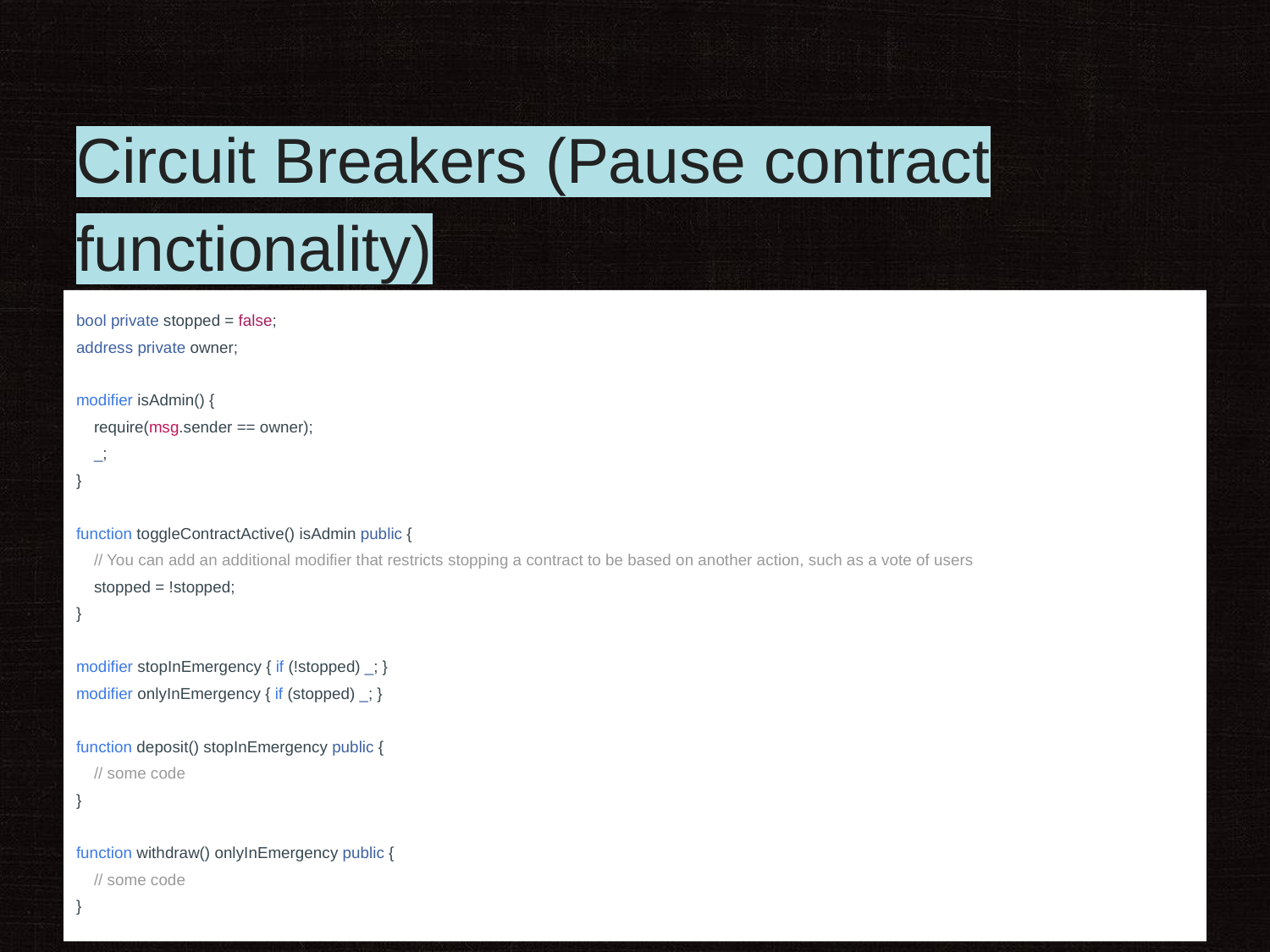

# Circuit Breakers (Pause contract functionality)
bool private stopped = false;
address private owner;
modifier isAdmin() {
    require(msg.sender == owner);
    _;
}
function toggleContractActive() isAdmin public {
    // You can add an additional modifier that restricts stopping a contract to be based on another action, such as a vote of users
    stopped = !stopped;
}
modifier stopInEmergency { if (!stopped) _; }
modifier onlyInEmergency { if (stopped) _; }
function deposit() stopInEmergency public {
    // some code
}
function withdraw() onlyInEmergency public {
    // some code
}